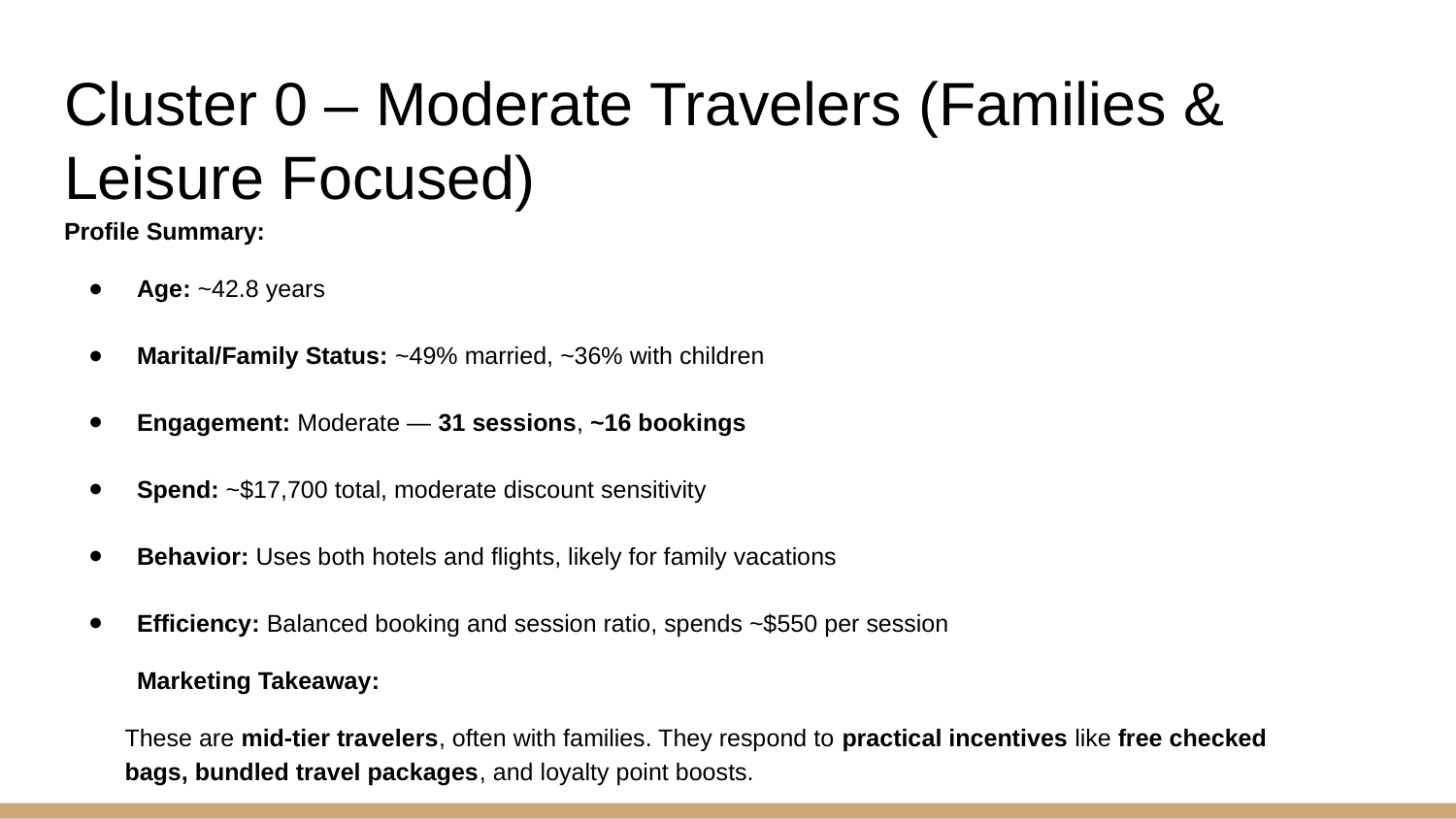

# Cluster 0 – Moderate Travelers (Families & Leisure Focused)
Profile Summary:
Age: ~42.8 years
Marital/Family Status: ~49% married, ~36% with children
Engagement: Moderate — 31 sessions, ~16 bookings
Spend: ~$17,700 total, moderate discount sensitivity
Behavior: Uses both hotels and flights, likely for family vacations
Efficiency: Balanced booking and session ratio, spends ~$550 per session
Marketing Takeaway:
These are mid-tier travelers, often with families. They respond to practical incentives like free checked bags, bundled travel packages, and loyalty point boosts.